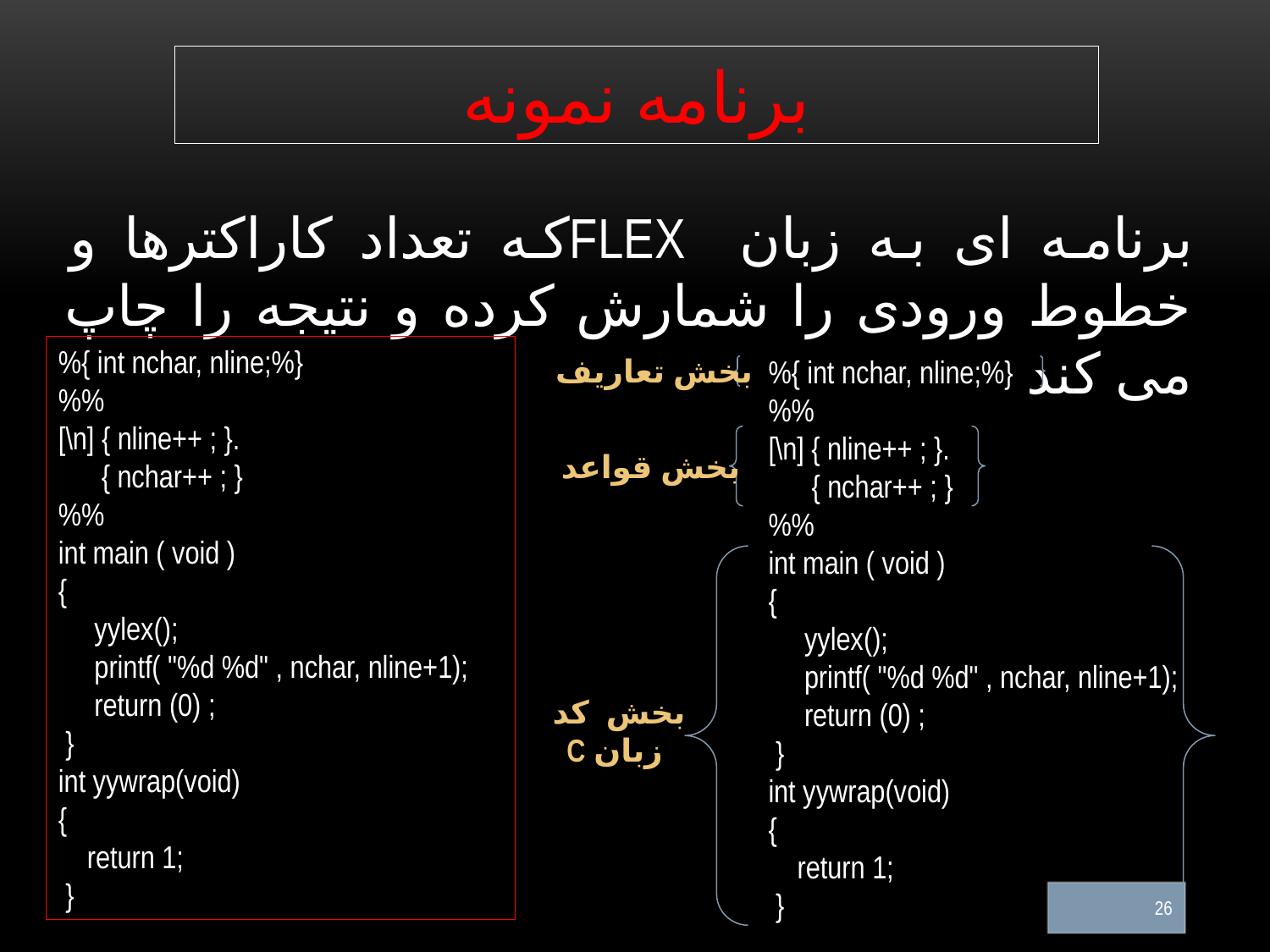

برنامه نمونه
برنامه ای به زبان  FLEXکه تعداد کاراکترها و خطوط ورودی را شمارش کرده و نتیجه را چاپ می کند
%{ int nchar, nline;%}
%%
[\n] { nline++ ; }.
      { nchar++ ; }
%%
int main ( void )
{
     yylex();
     printf( "%d %d" , nchar, nline+1);
     return (0) ;
 }
int yywrap(void)
{
    return 1;
 }
بخش تعاریف
%{ int nchar, nline;%}
%%
[\n] { nline++ ; }.
      { nchar++ ; }
%%
int main ( void )
{
     yylex();
     printf( "%d %d" , nchar, nline+1);
     return (0) ;
 }
int yywrap(void)
{
    return 1;
 }

بخش قواعد

بخش  کد
زبان C
26